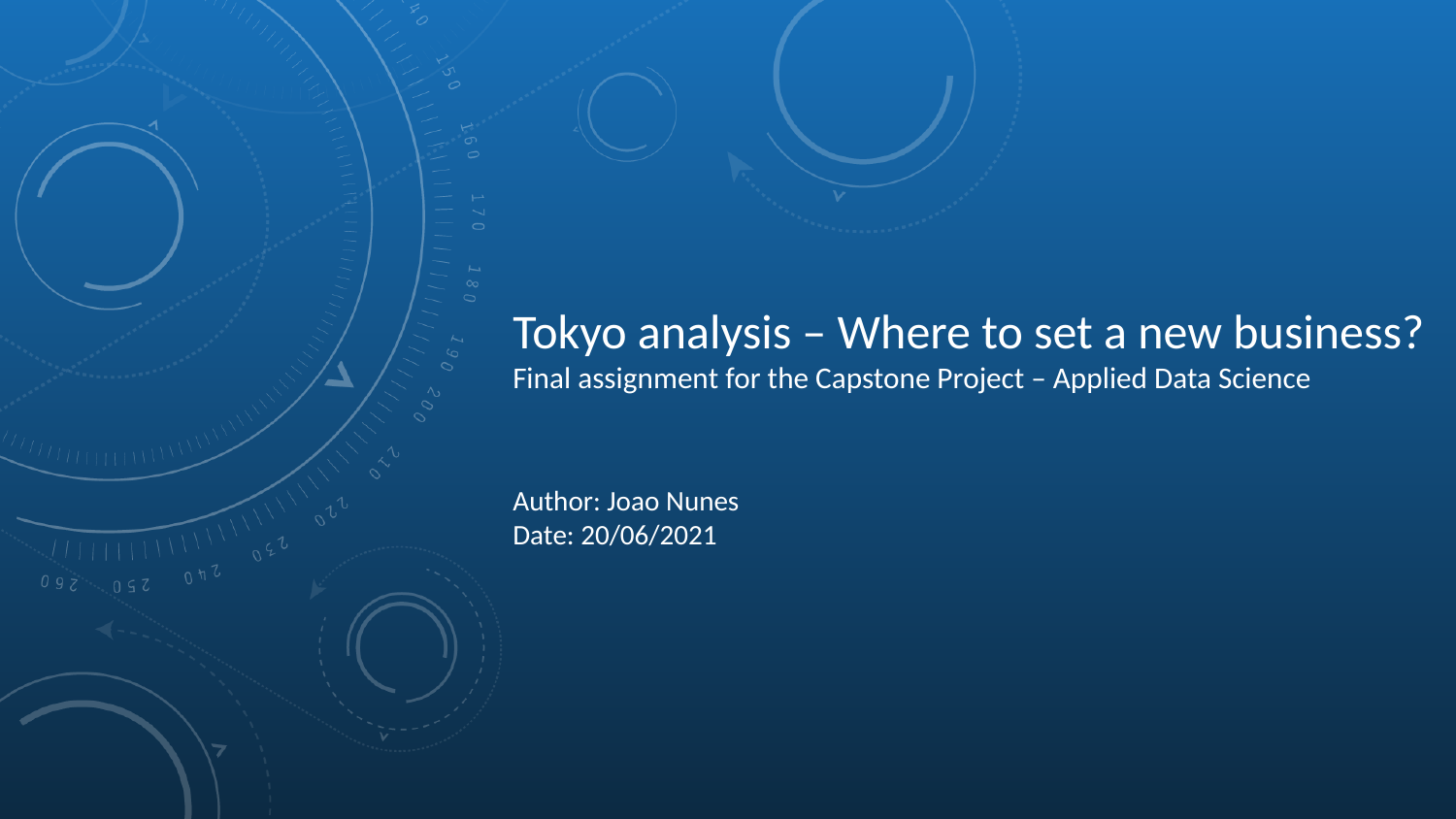

Tokyo analysis – Where to set a new business?
Final assignment for the Capstone Project – Applied Data Science

Author: Joao Nunes
Date: 20/06/2021